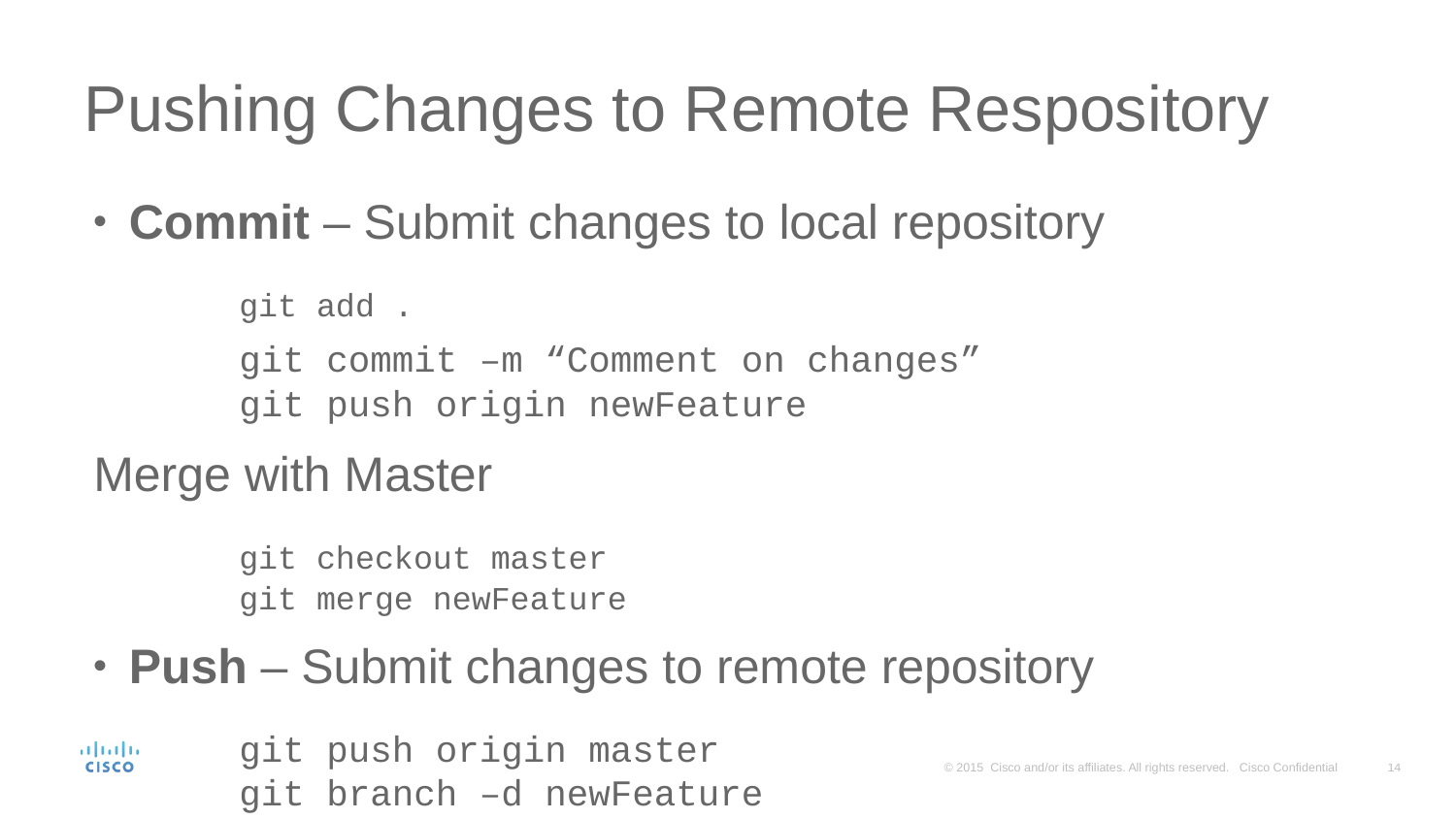

# Pushing Changes to Remote Respository
Commit – Submit changes to local repository
	git add .
	git commit –m “Comment on changes”
	git push origin newFeature
Merge with Master
	git checkout master
	git merge newFeature
Push – Submit changes to remote repository
	git push origin master
	git branch –d newFeature